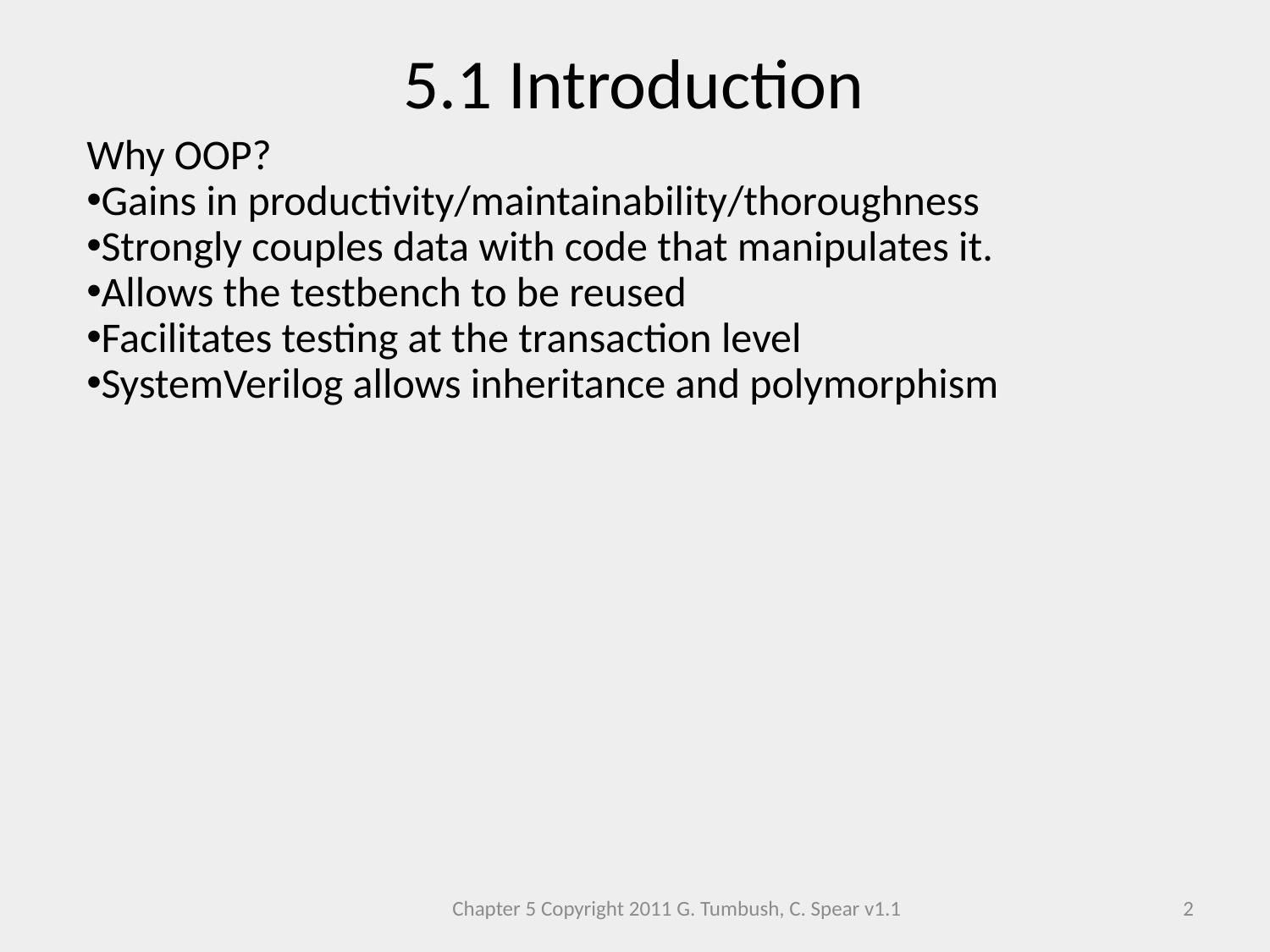

5.1 Introduction
Why OOP?
Gains in productivity/maintainability/thoroughness
Strongly couples data with code that manipulates it.
Allows the testbench to be reused
Facilitates testing at the transaction level
SystemVerilog allows inheritance and polymorphism
Chapter 5 Copyright 2011 G. Tumbush, C. Spear v1.1
2